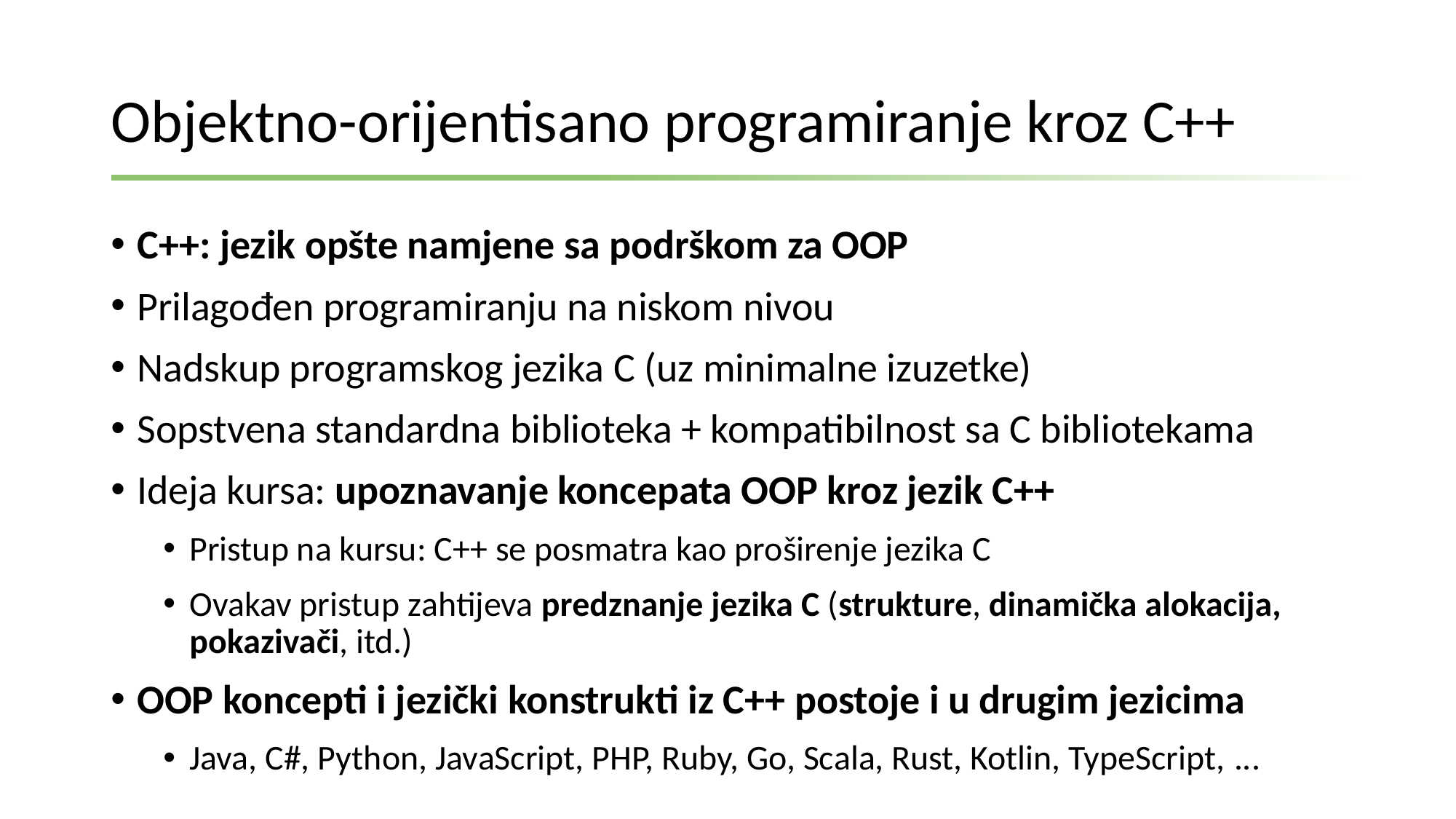

# Objektno-orijentisano programiranje kroz C++
C++: jezik opšte namjene sa podrškom za OOP
Prilagođen programiranju na niskom nivou
Nadskup programskog jezika C (uz minimalne izuzetke)
Sopstvena standardna biblioteka + kompatibilnost sa C bibliotekama
Ideja kursa: upoznavanje koncepata OOP kroz jezik C++
Pristup na kursu: C++ se posmatra kao proširenje jezika C
Ovakav pristup zahtijeva predznanje jezika C (strukture, dinamička alokacija, pokazivači, itd.)
OOP koncepti i jezički konstrukti iz C++ postoje i u drugim jezicima
Java, C#, Python, JavaScript, PHP, Ruby, Go, Scala, Rust, Kotlin, TypeScript, ...